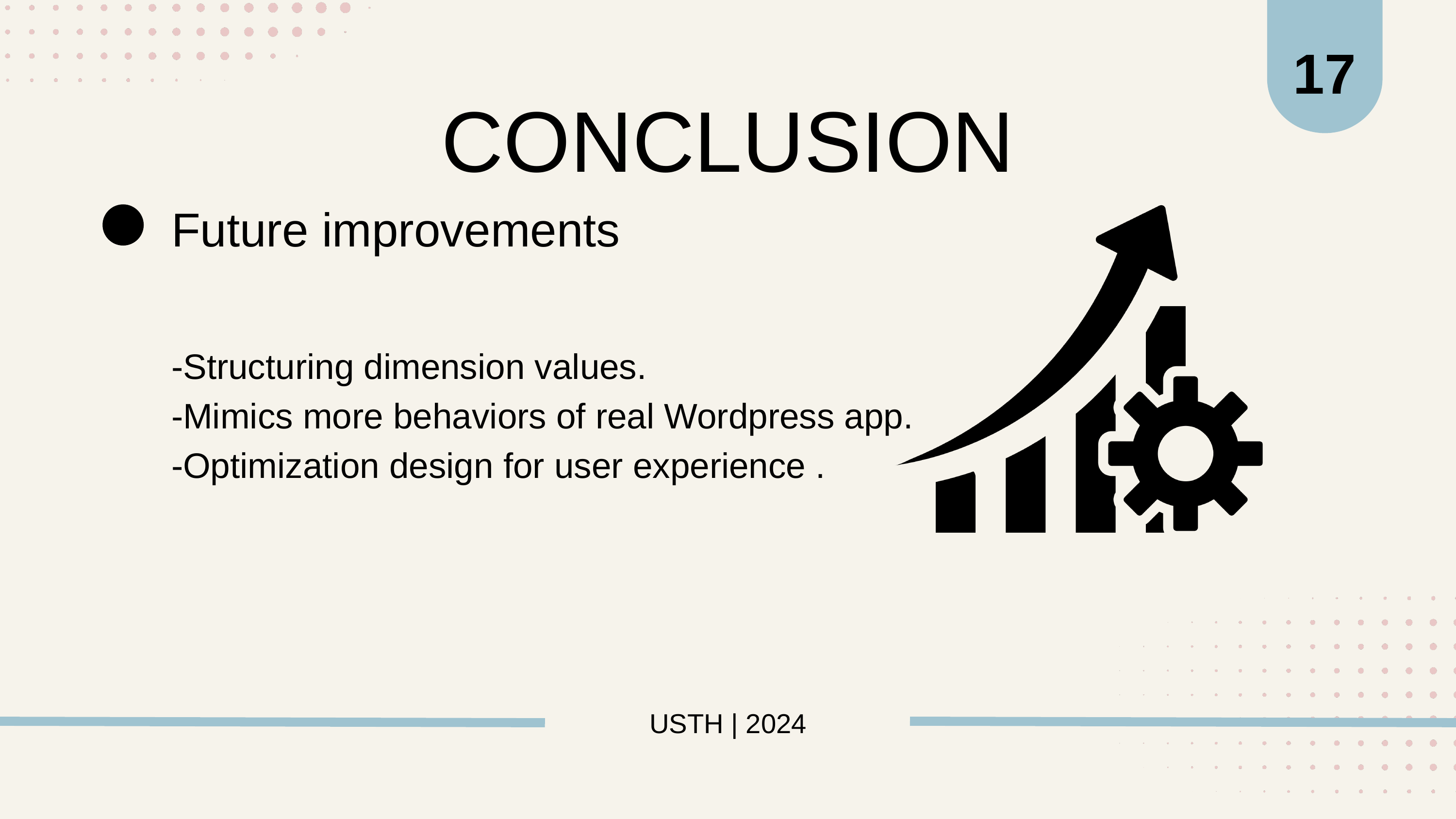

17

CONCLUSION
Future improvements

-Structuring dimension values.
-Mimics more behaviors of real Wordpress app.
-Optimization design for user experience .

USTH | 2024